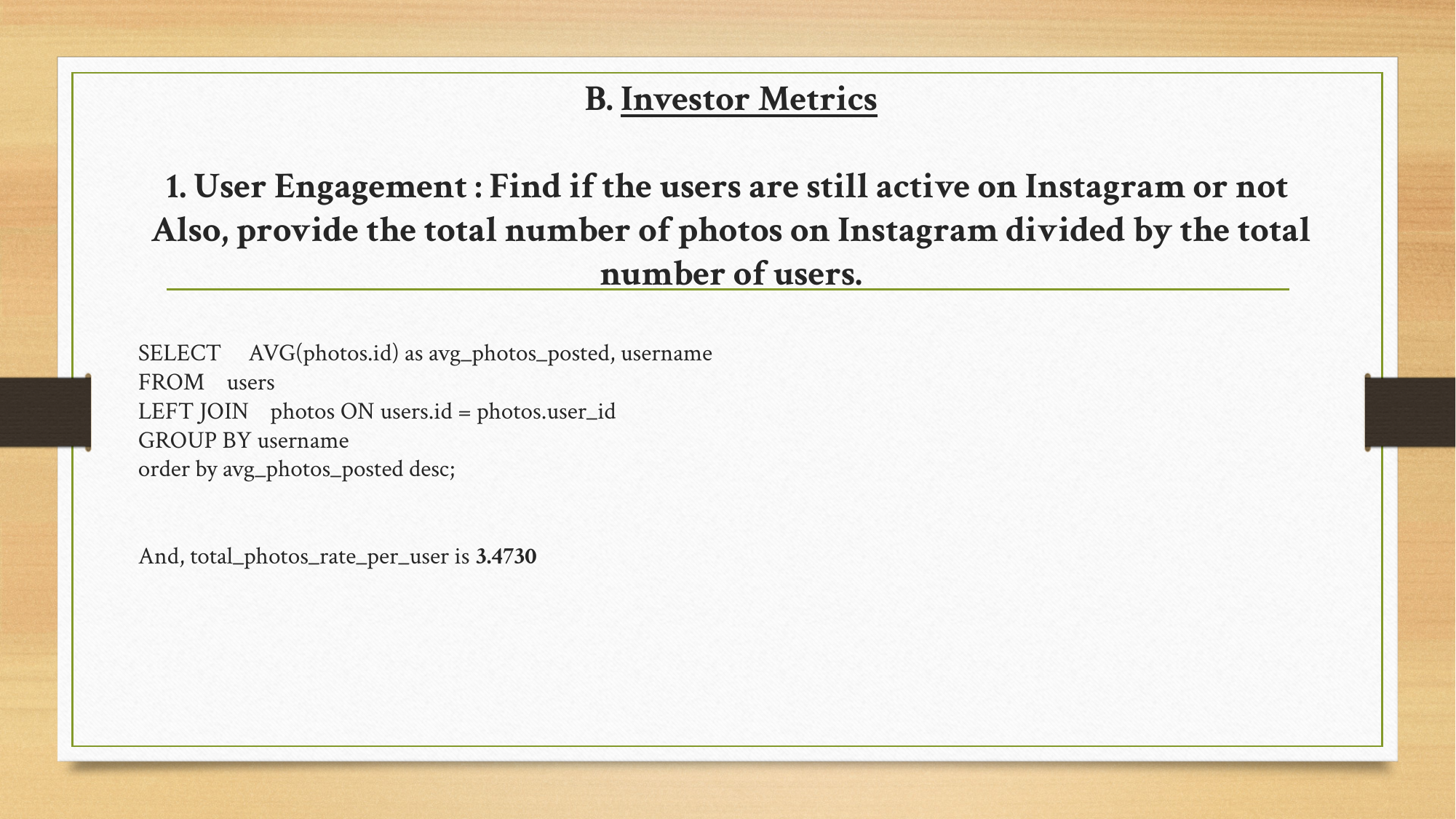

# B. Investor Metrics 1. User Engagement : Find if the users are still active on Instagram or not Also, provide the total number of photos on Instagram divided by the total number of users.
SELECT     AVG(photos.id) as avg_photos_posted, username
FROM    users
LEFT JOIN    photos ON users.id = photos.user_id
GROUP BY username
order by avg_photos_posted desc;
And, total_photos_rate_per_user is 3.4730